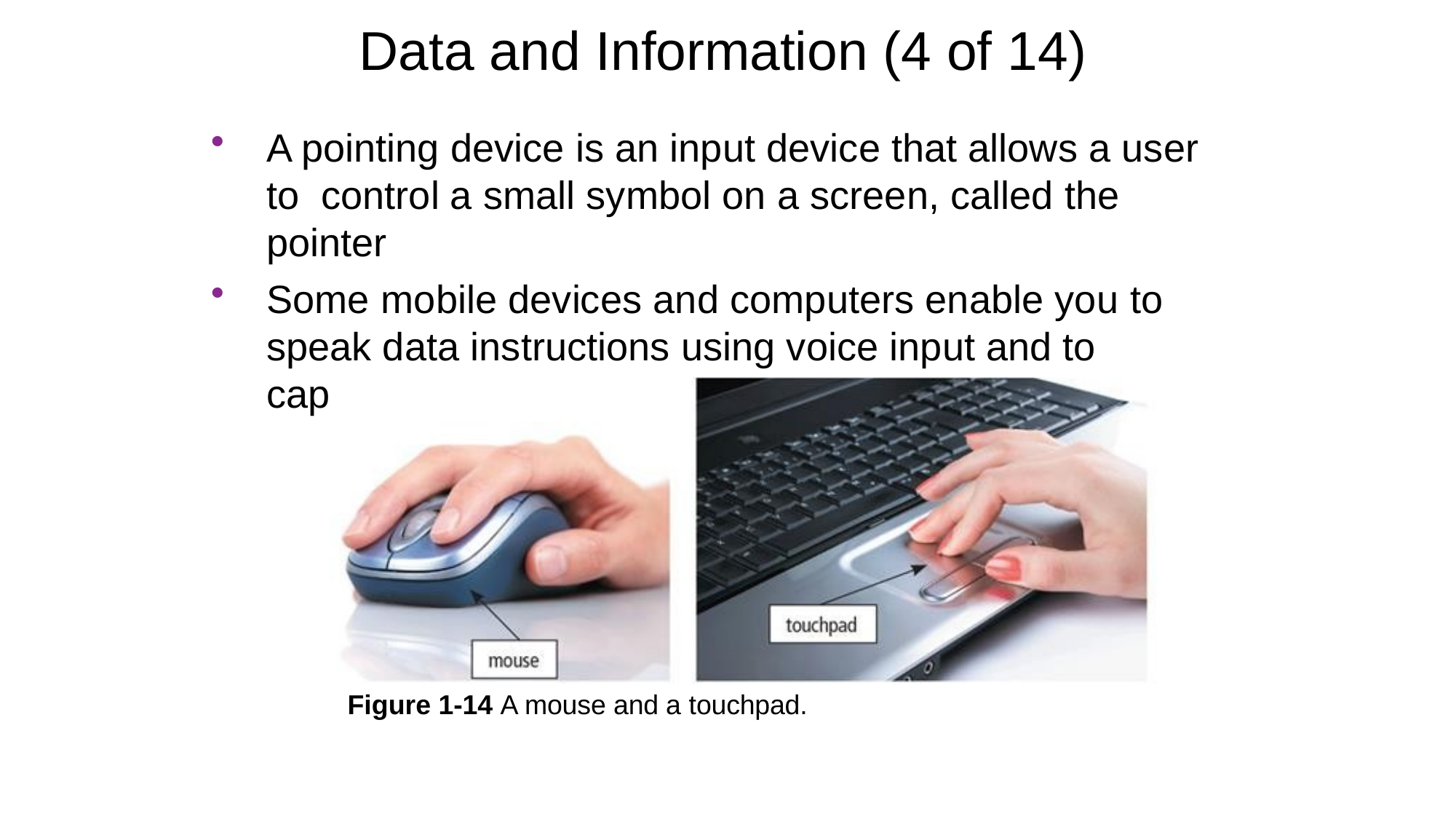

# Data and Information (4 of 14)
A pointing device is an input device that allows a user to  control a small symbol on a screen, called the pointer
Some mobile devices and computers enable you to  speak data instructions using voice input and to capture  live full-motion images using video input

Figure 1-14 A mouse and a touchpad.
Copyright © 2018 Cengage Learning®. May not be scanned, copied or duplicated, or  posted to a publicly accessible website, in whole or in part.
1-24